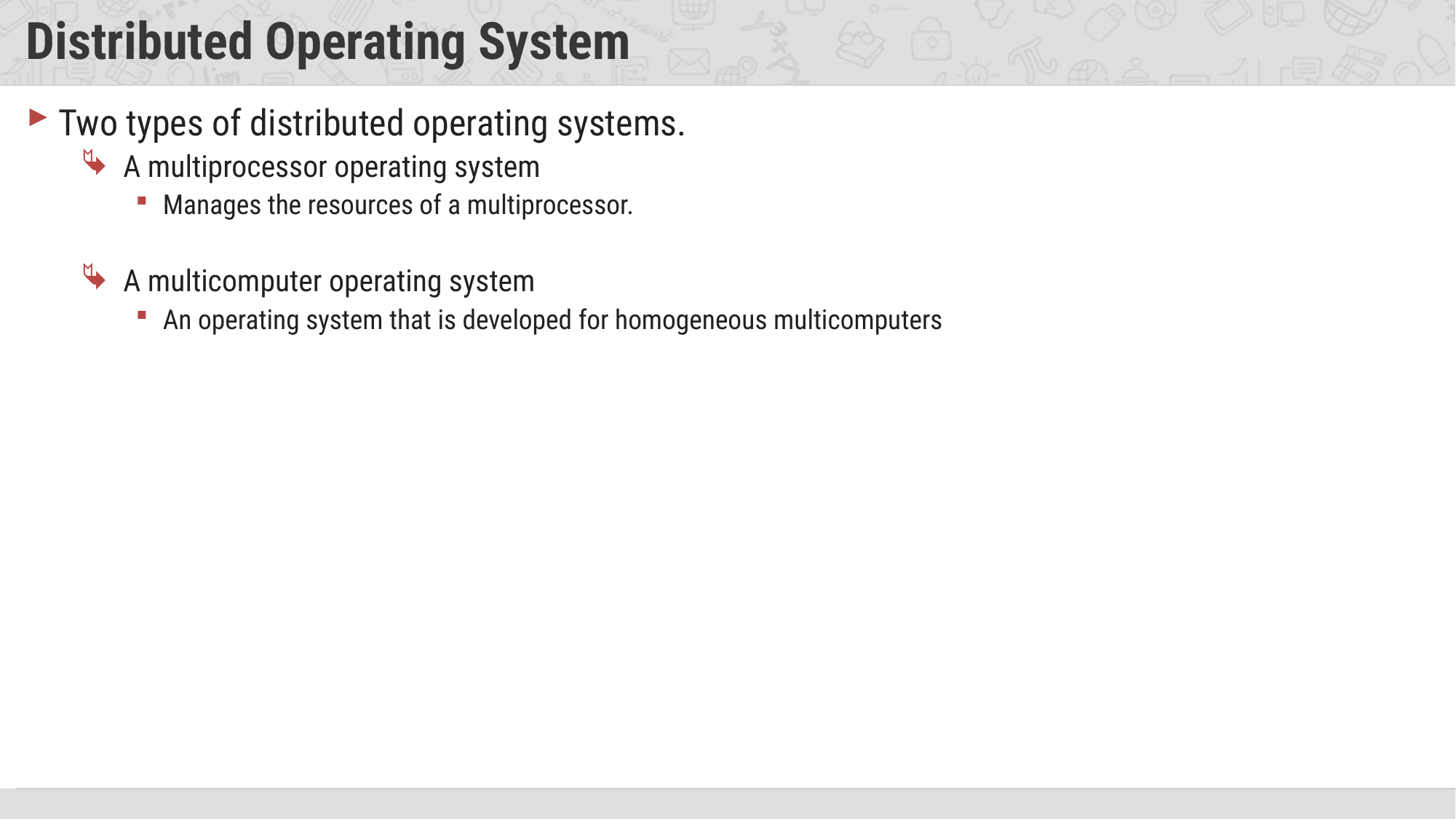

# Distributed Operating System
Two types of distributed operating systems.
A multiprocessor operating system
Manages the resources of a multiprocessor.

A multicomputer operating system
An operating system that is developed for homogeneous multicomputers